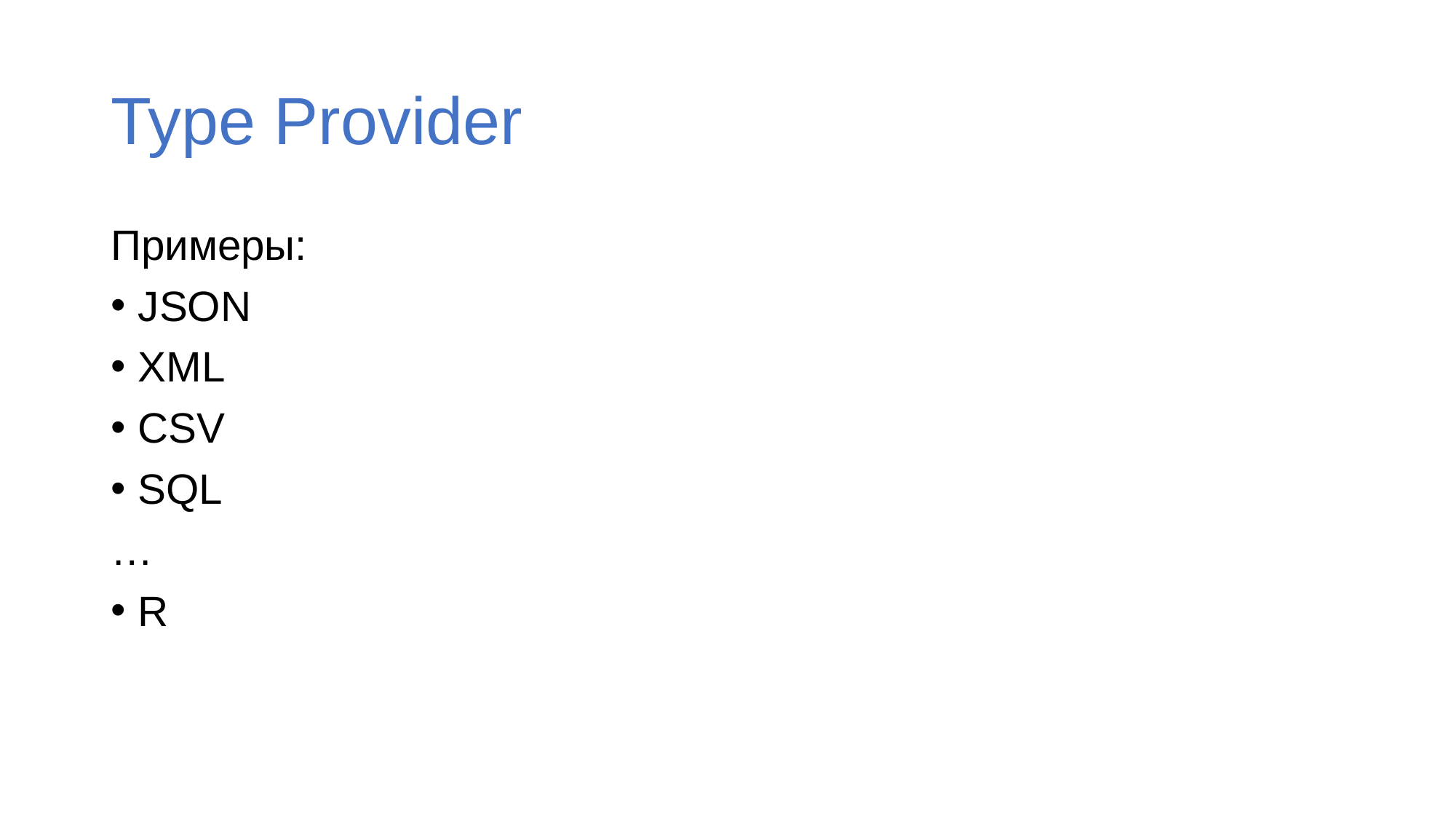

# Type Provider
Примеры:
JSON
XML
CSV
SQL
…
R